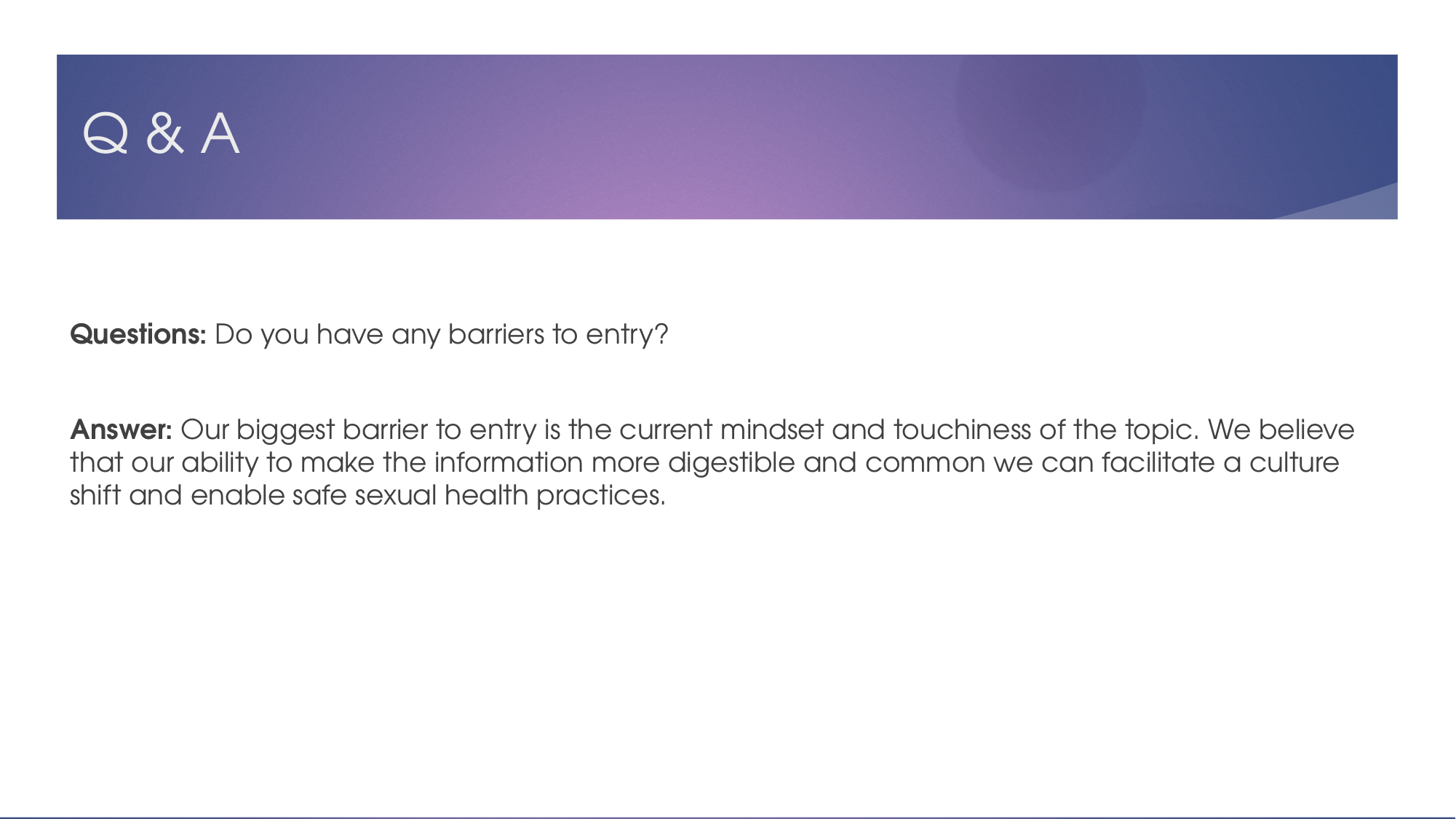

# Q & A
Questions: Do you have any barriers to entry?

Answer: Our biggest barrier to entry is the current mindset and touchiness of the topic. We believe that our ability to make the information more digestible and common we can facilitate a culture shift and enable safe sexual health practices.